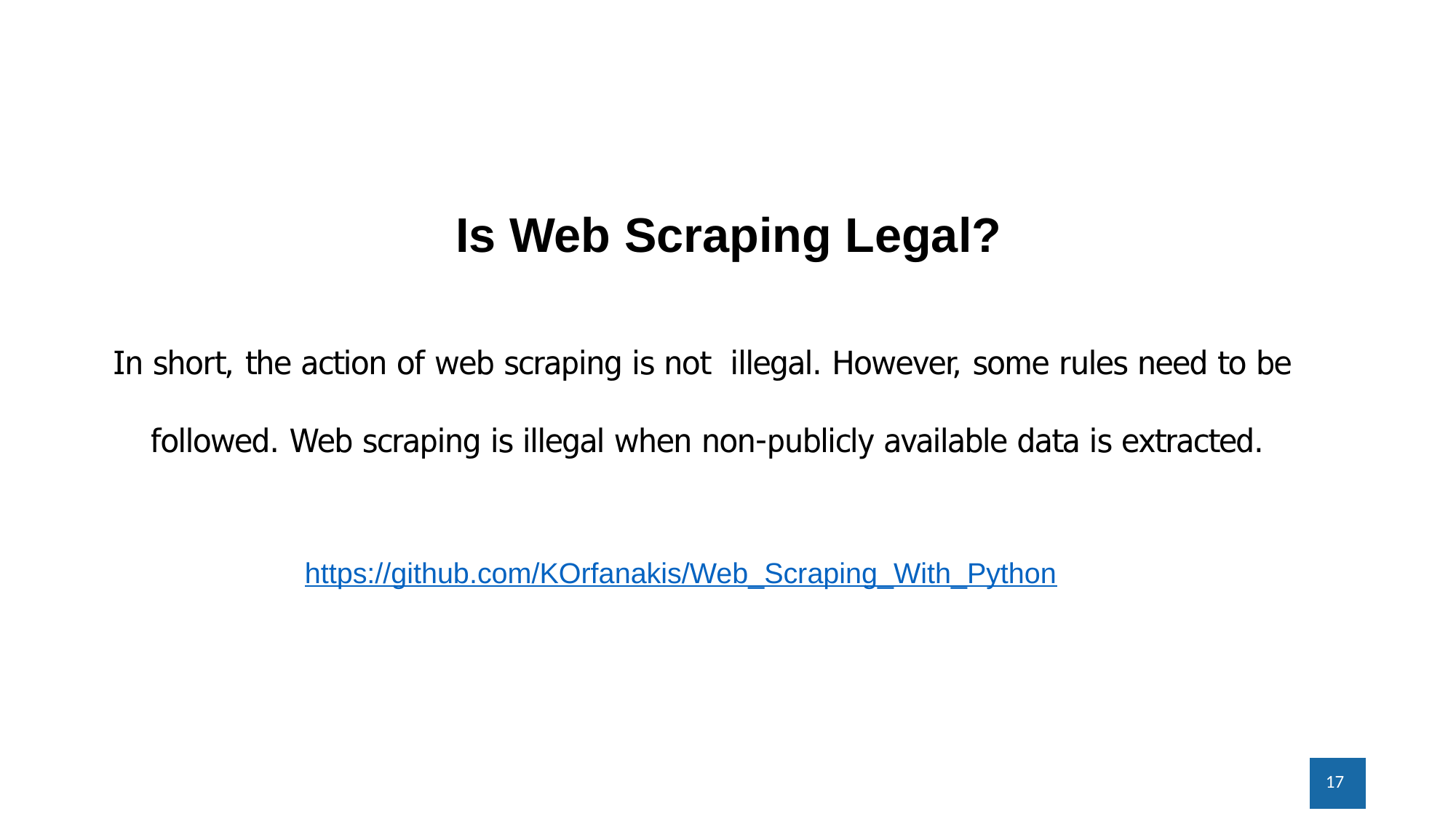

# Is Web Scraping Legal?
In short, the action of web scraping is not  illegal. However, some rules need to be  followed. Web scraping is illegal when non-publicly available data is extracted.
https://github.com/KOrfanakis/Web_Scraping_With_Python
17